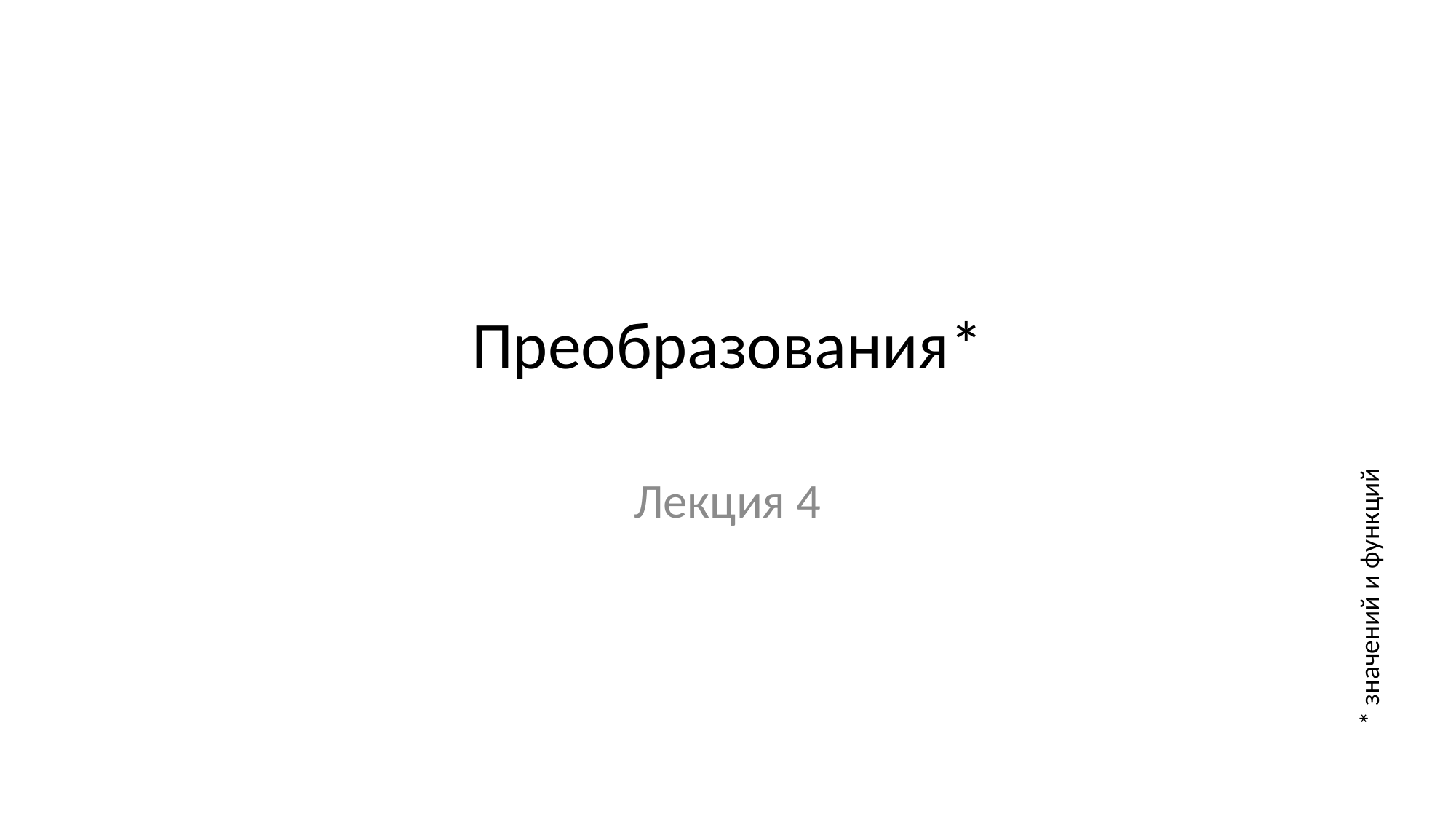

# Преобразования*
Лекция 4
* значений и функций